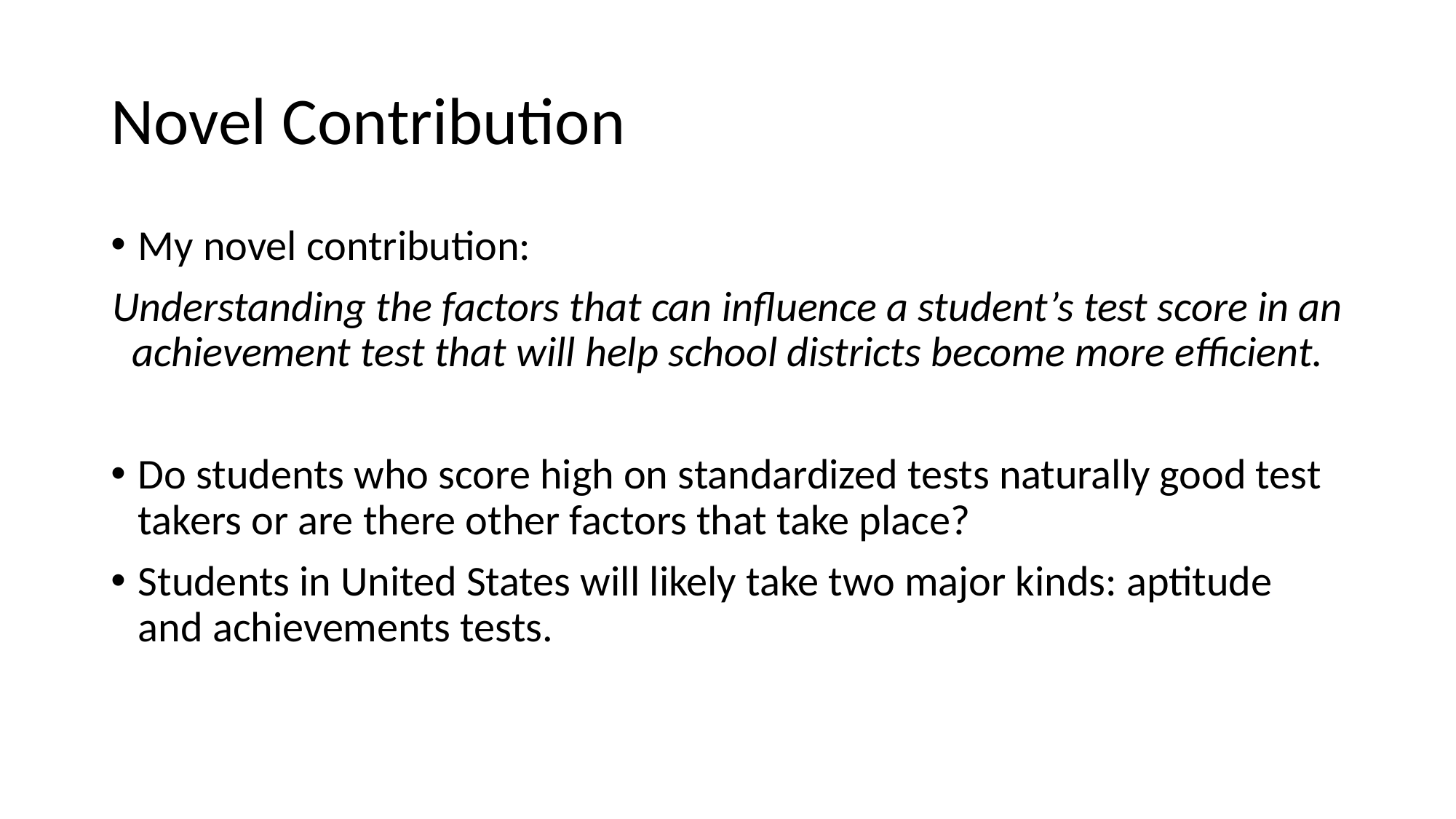

# Novel Contribution
My novel contribution:
Understanding the factors that can influence a student’s test score in an achievement test that will help school districts become more efficient.

Do students who score high on standardized tests naturally good test takers or are there other factors that take place?
Students in United States will likely take two major kinds: aptitude and achievements tests.